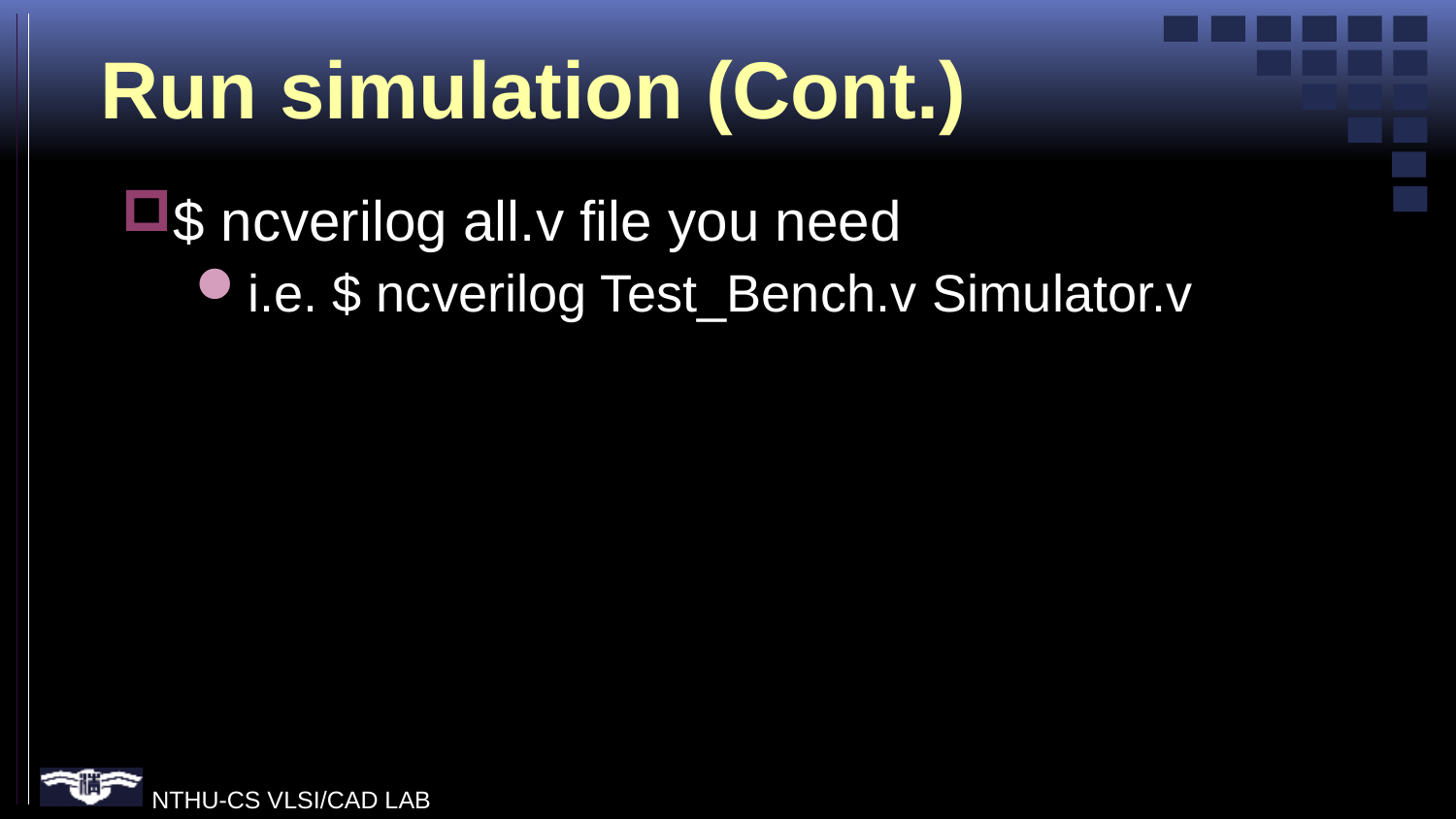

# Run simulation (Cont.)
$ ncverilog all.v file you need
i.e. $ ncverilog Test_Bench.v Simulator.v